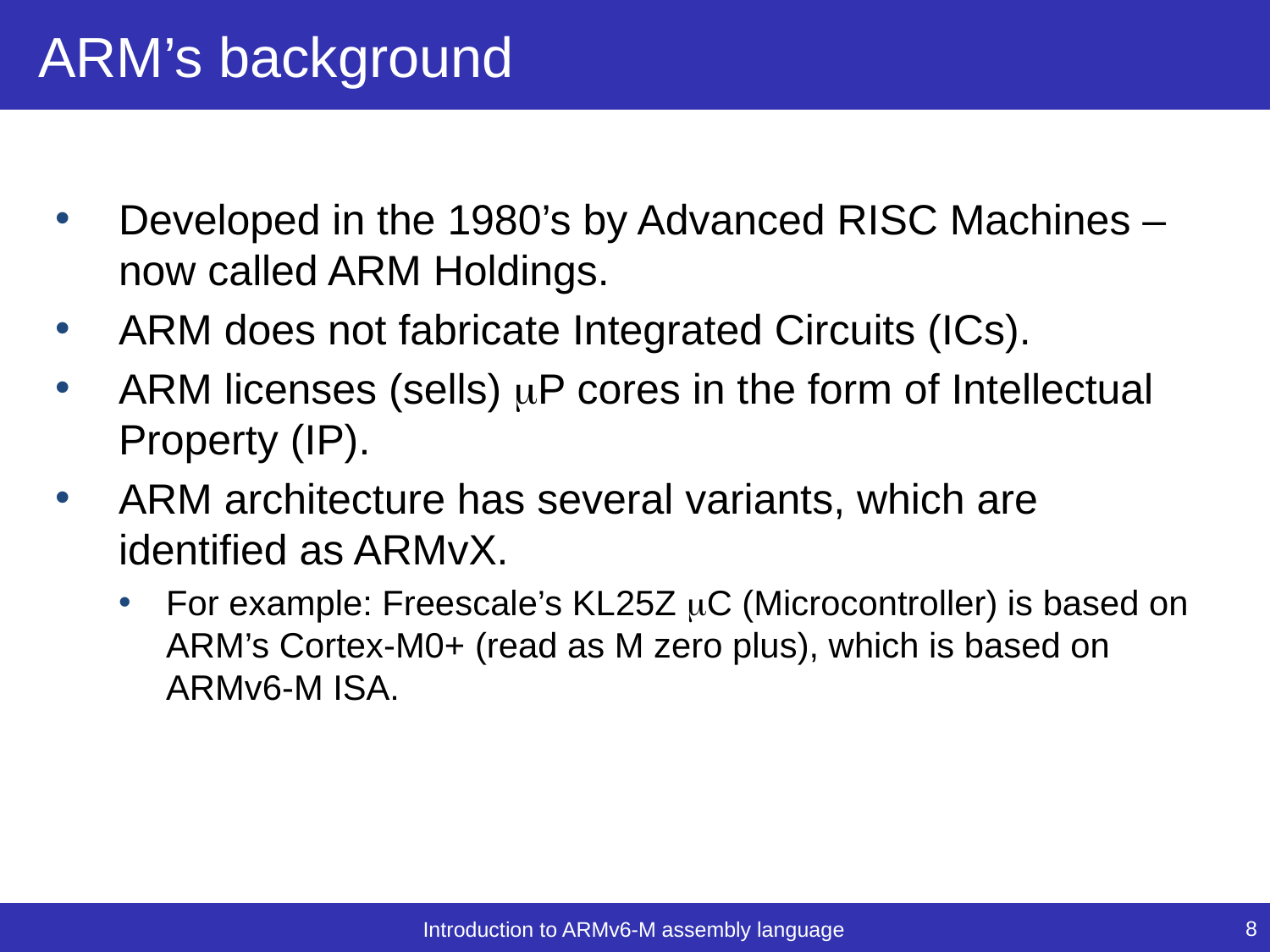

# ARM’s background

Developed in the 1980’s by Advanced RISC Machines – now called ARM Holdings.
ARM does not fabricate Integrated Circuits (ICs).
ARM licenses (sells) μP cores in the form of Intellectual Property (IP).
ARM architecture has several variants, which are identified as ARMvX.
For example: Freescale’s KL25Z μC (Microcontroller) is based on ARM’s Cortex-M0+ (read as M zero plus), which is based on ARMv6-M ISA.
8